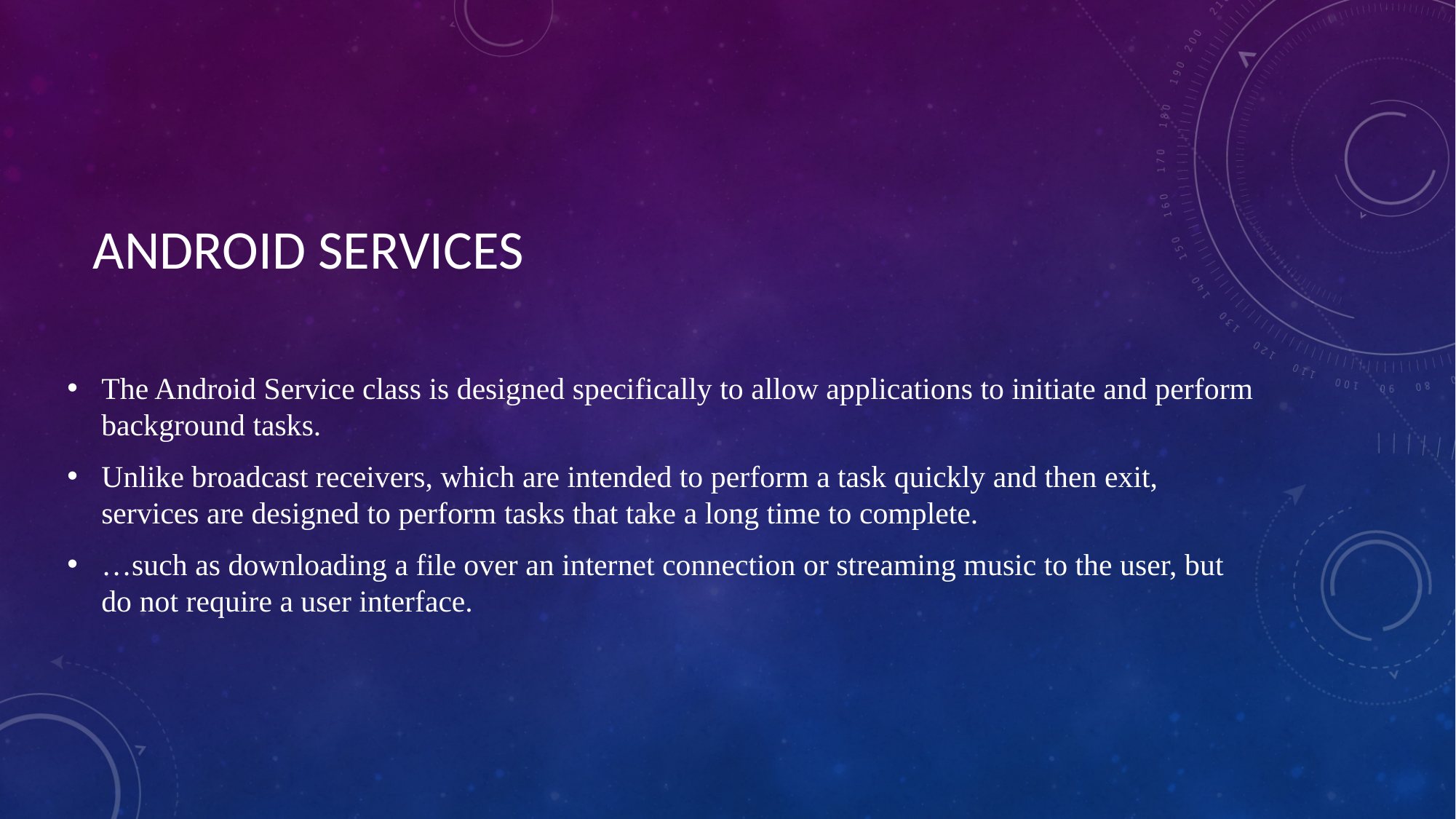

# Android services
The Android Service class is designed specifically to allow applications to initiate and perform background tasks.
Unlike broadcast receivers, which are intended to perform a task quickly and then exit, services are designed to perform tasks that take a long time to complete.
…such as downloading a file over an internet connection or streaming music to the user, but do not require a user interface.